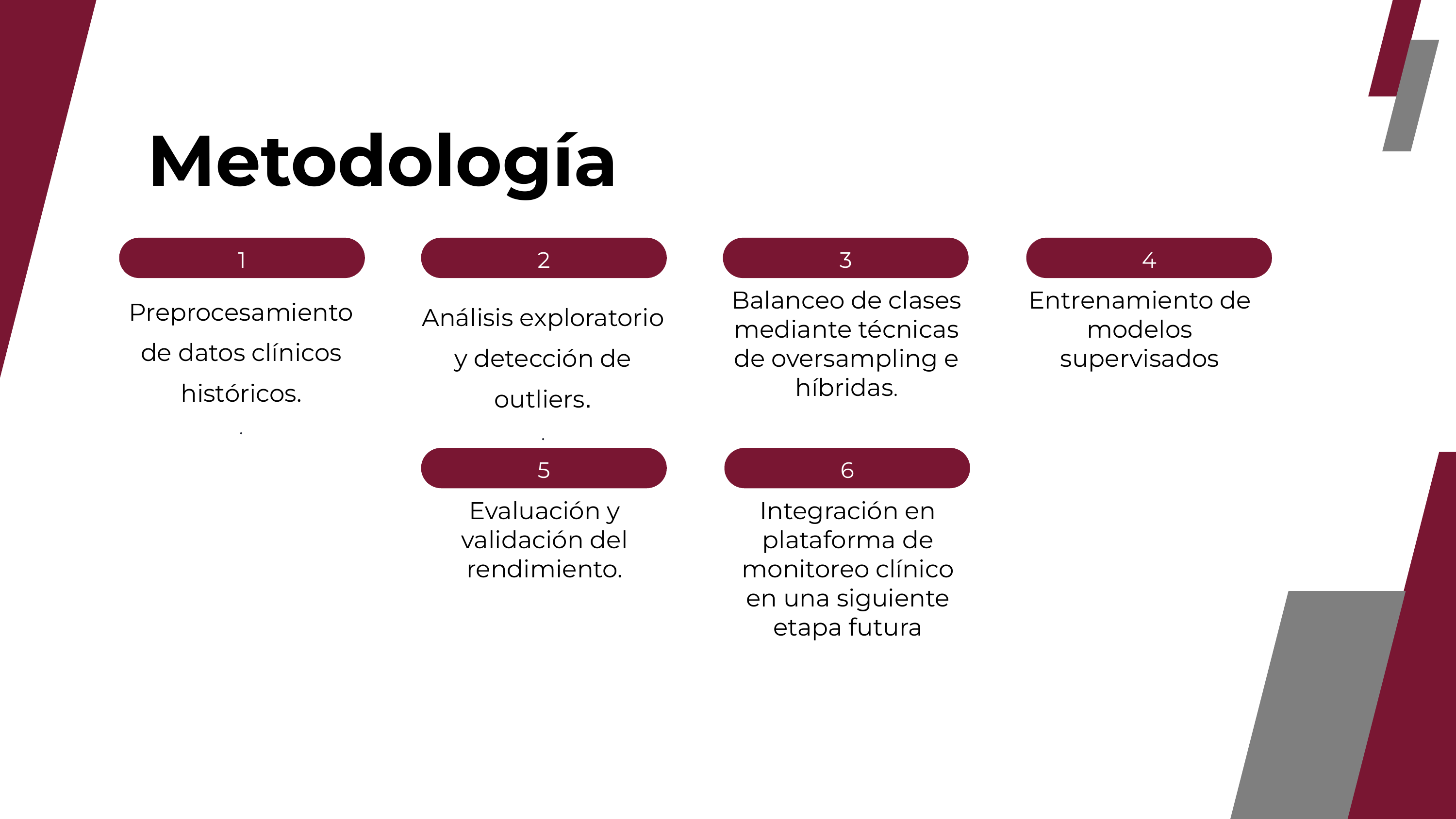

Metodología

1

2

3

4
Preprocesamiento de datos clínicos históricos.
.
Balanceo de clases mediante técnicas de oversampling e híbridas.
Entrenamiento de modelos supervisados
Análisis exploratorio y detección de outliers.
.

5

6

Evaluación y validación del rendimiento.
Integración en plataforma de monitoreo clínico en una siguiente etapa futura